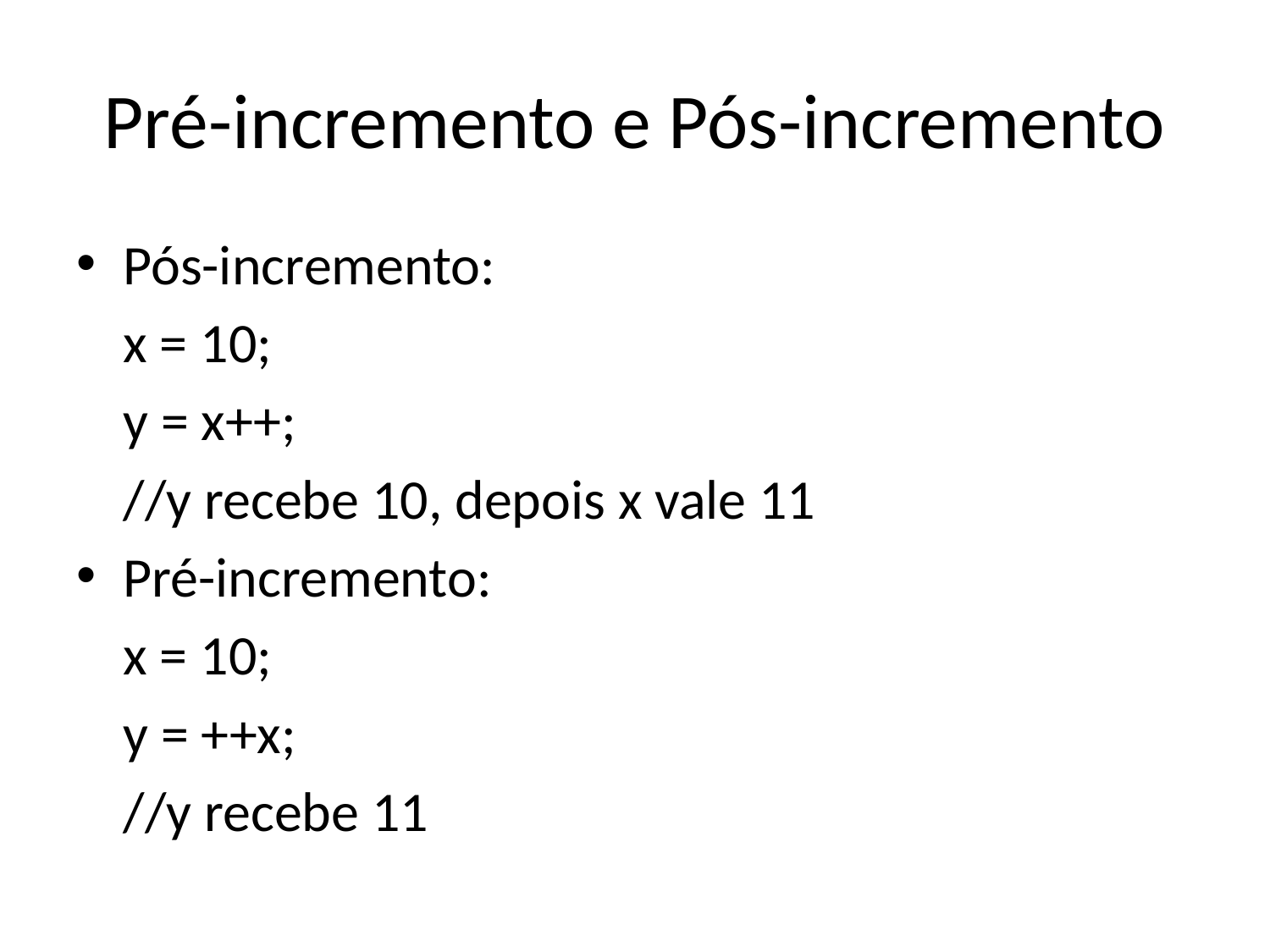

# Pré-incremento e Pós-incremento
Pós-incremento:
	x = 10;
	y = x++;
	//y recebe 10, depois x vale 11
Pré-incremento:
	x = 10;
	y = ++x;
	//y recebe 11